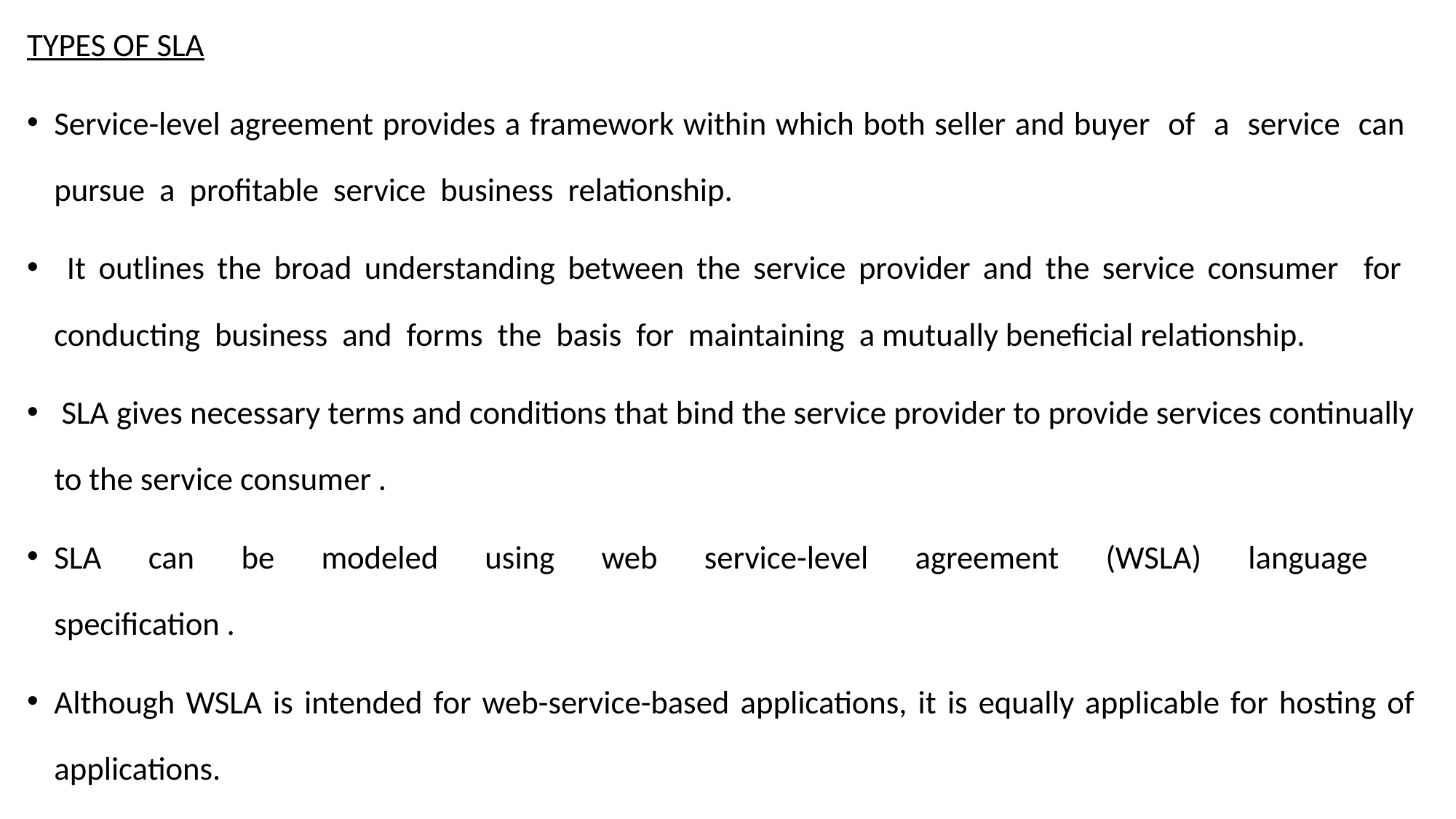

TYPES OF SLA
Service-level agreement provides a framework within which both seller and buyer  of  a  service  can  pursue  a  profitable  service  business  relationship.
 It outlines the broad understanding between the service provider and the service consumer  for  conducting  business  and  forms  the  basis  for  maintaining  a mutually beneficial relationship.
 SLA gives necessary terms and conditions that bind the service provider to provide services continually to the service consumer .
SLA can be modeled using web service-level agreement (WSLA) language
specification .
Although WSLA is intended for web-service-based applications, it is equally applicable for hosting of applications.